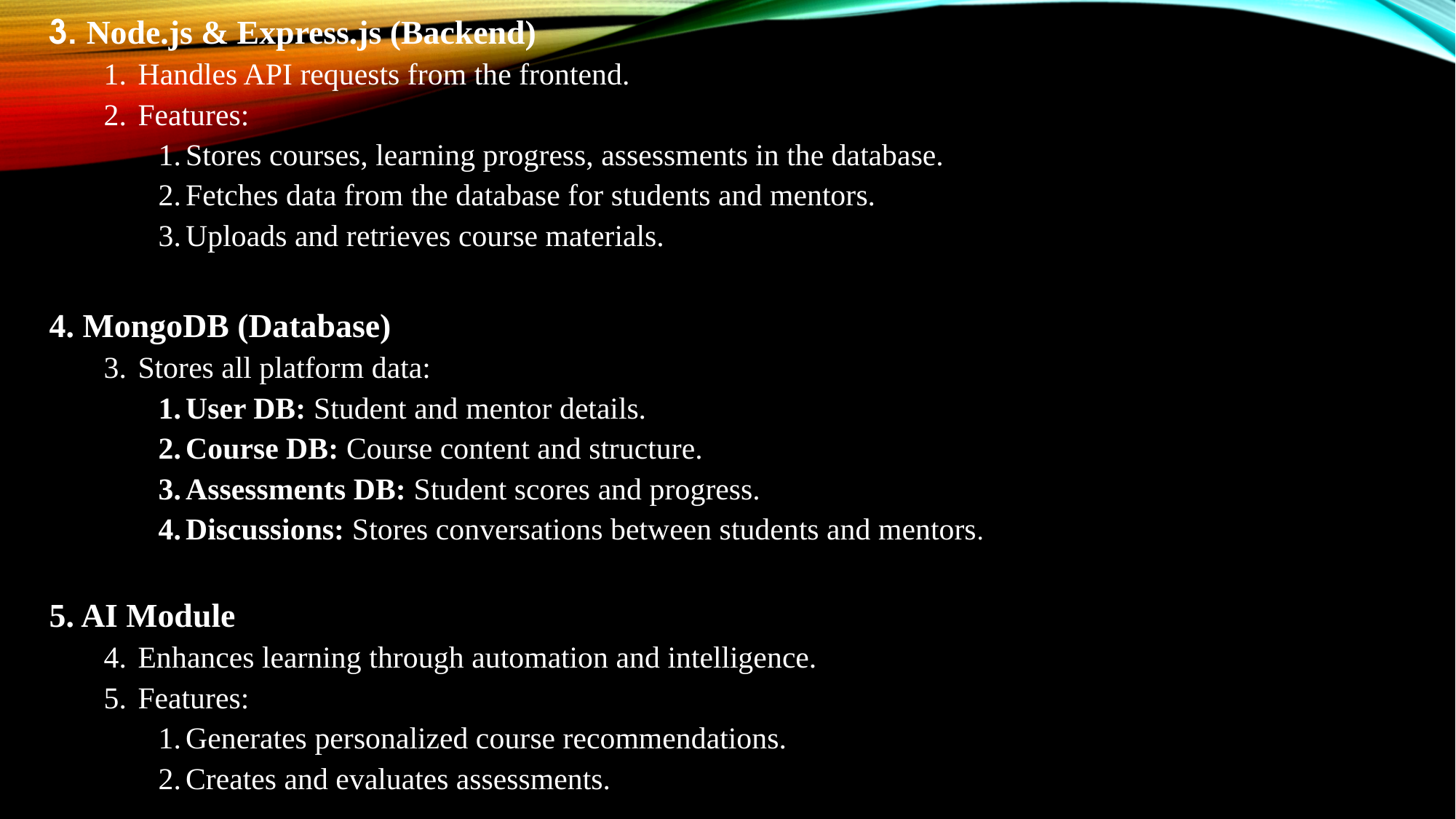

3. Node.js & Express.js (Backend)
Handles API requests from the frontend.
Features:
Stores courses, learning progress, assessments in the database.
Fetches data from the database for students and mentors.
Uploads and retrieves course materials.

4. MongoDB (Database)
Stores all platform data:
User DB: Student and mentor details.
Course DB: Course content and structure.
Assessments DB: Student scores and progress.
Discussions: Stores conversations between students and mentors.

5. AI Module
Enhances learning through automation and intelligence.
Features:
Generates personalized course recommendations.
Creates and evaluates assessments.